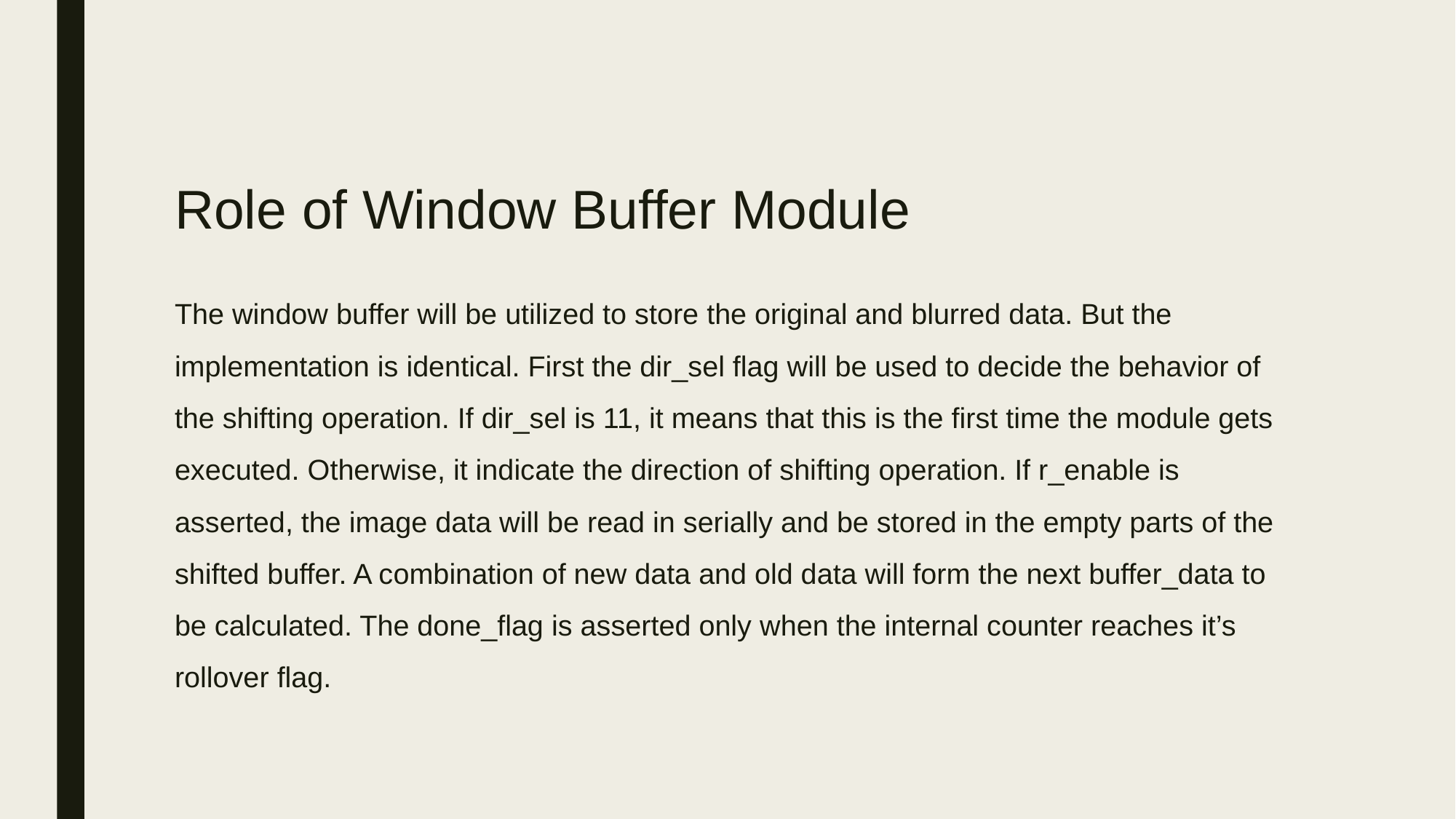

# Role of Window Buffer Module
The window buffer will be utilized to store the original and blurred data. But the implementation is identical. First the dir_sel flag will be used to decide the behavior of the shifting operation. If dir_sel is 11, it means that this is the first time the module gets executed. Otherwise, it indicate the direction of shifting operation. If r_enable is asserted, the image data will be read in serially and be stored in the empty parts of the shifted buffer. A combination of new data and old data will form the next buffer_data to be calculated. The done_flag is asserted only when the internal counter reaches it’s rollover flag.